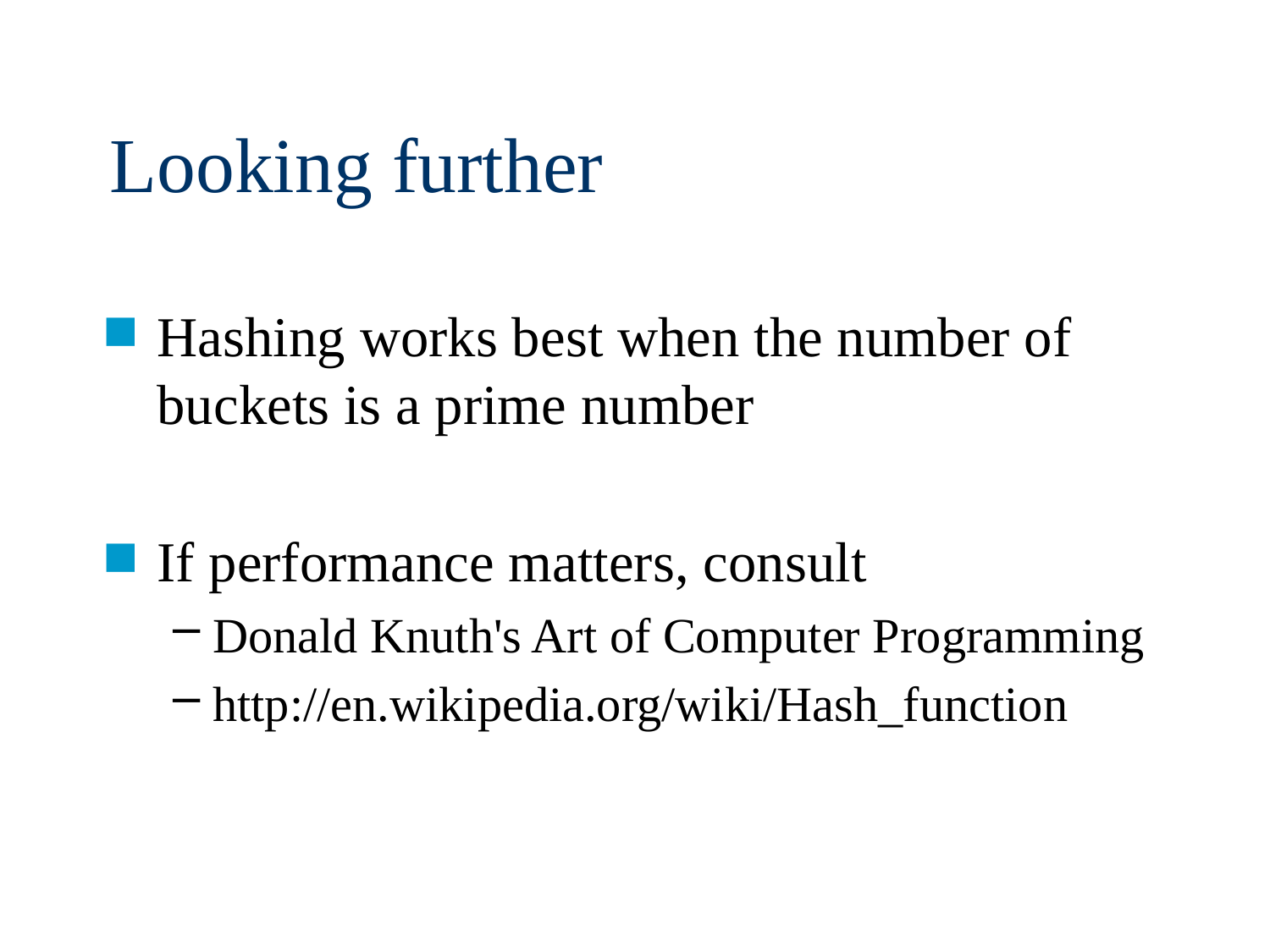

# Looking further
Hashing works best when the number of buckets is a prime number

If performance matters, consult
Donald Knuth's Art of Computer Programming
http://en.wikipedia.org/wiki/Hash_function